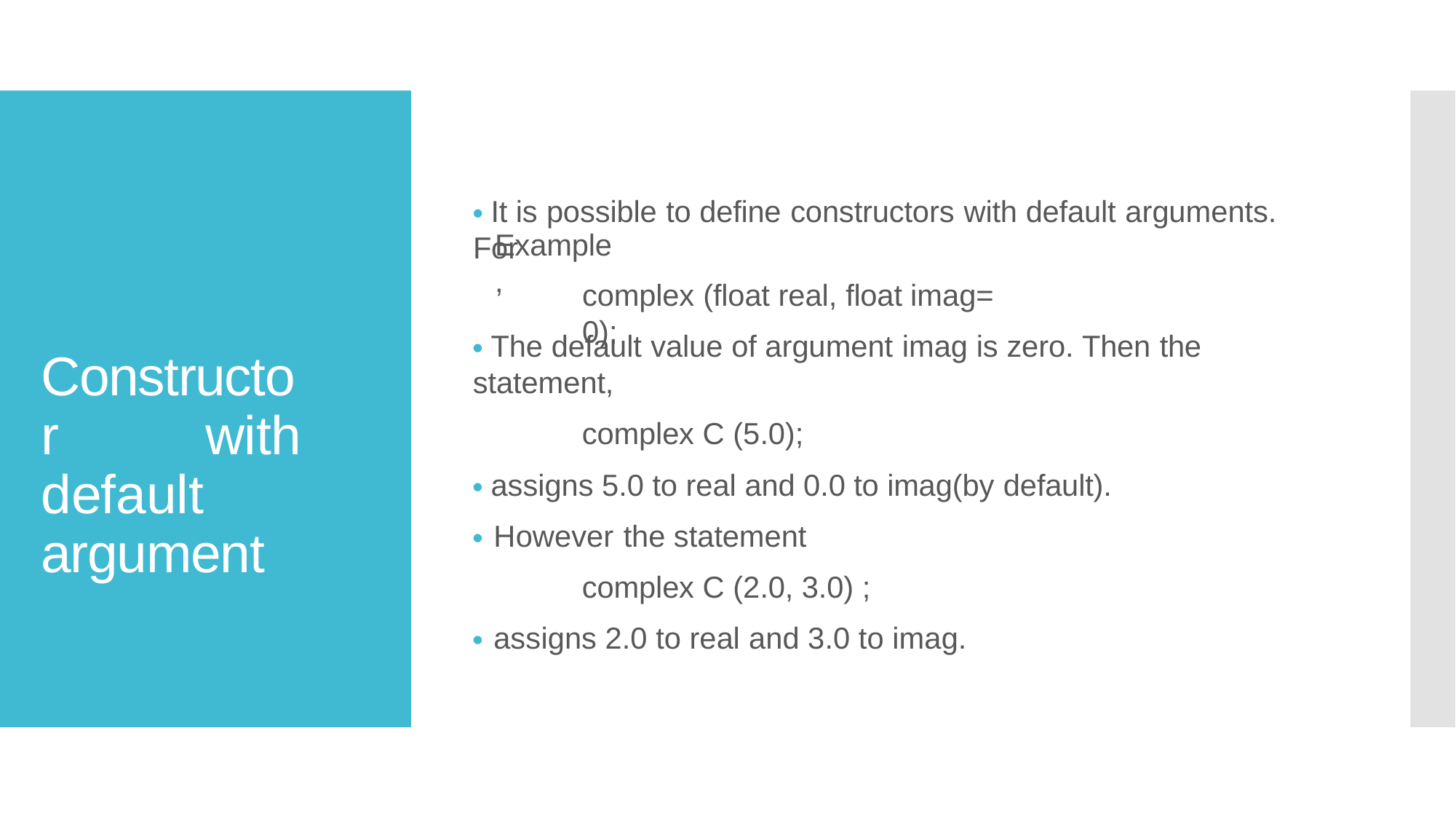

🞄 It is possible to define constructors with default arguments. For
# Example,
complex (float real, float imag= 0);
🞄 The default value of argument imag is zero. Then the statement,
complex C (5.0);
🞄 assigns 5.0 to real and 0.0 to imag(by default).
🞄 However the statement
complex C (2.0, 3.0) ;
🞄 assigns 2.0 to real and 3.0 to imag.
Constructor  with default  argument